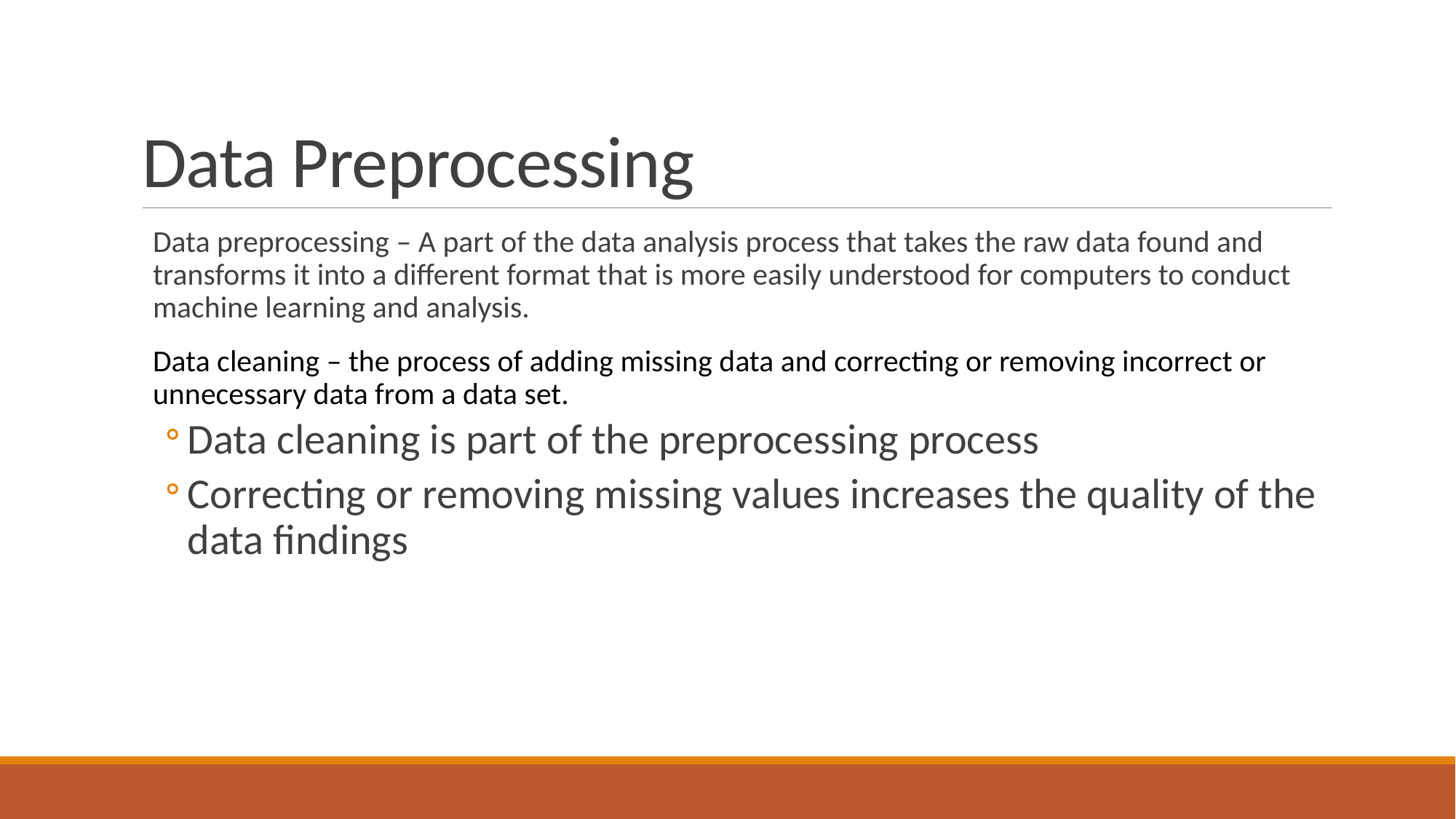

# Data Preprocessing
Data preprocessing – A part of the data analysis process that takes the raw data found and transforms it into a different format that is more easily understood for computers to conduct machine learning and analysis.
Data cleaning – the process of adding missing data and correcting or removing incorrect or unnecessary data from a data set.
Data cleaning is part of the preprocessing process
Correcting or removing missing values increases the quality of the data findings